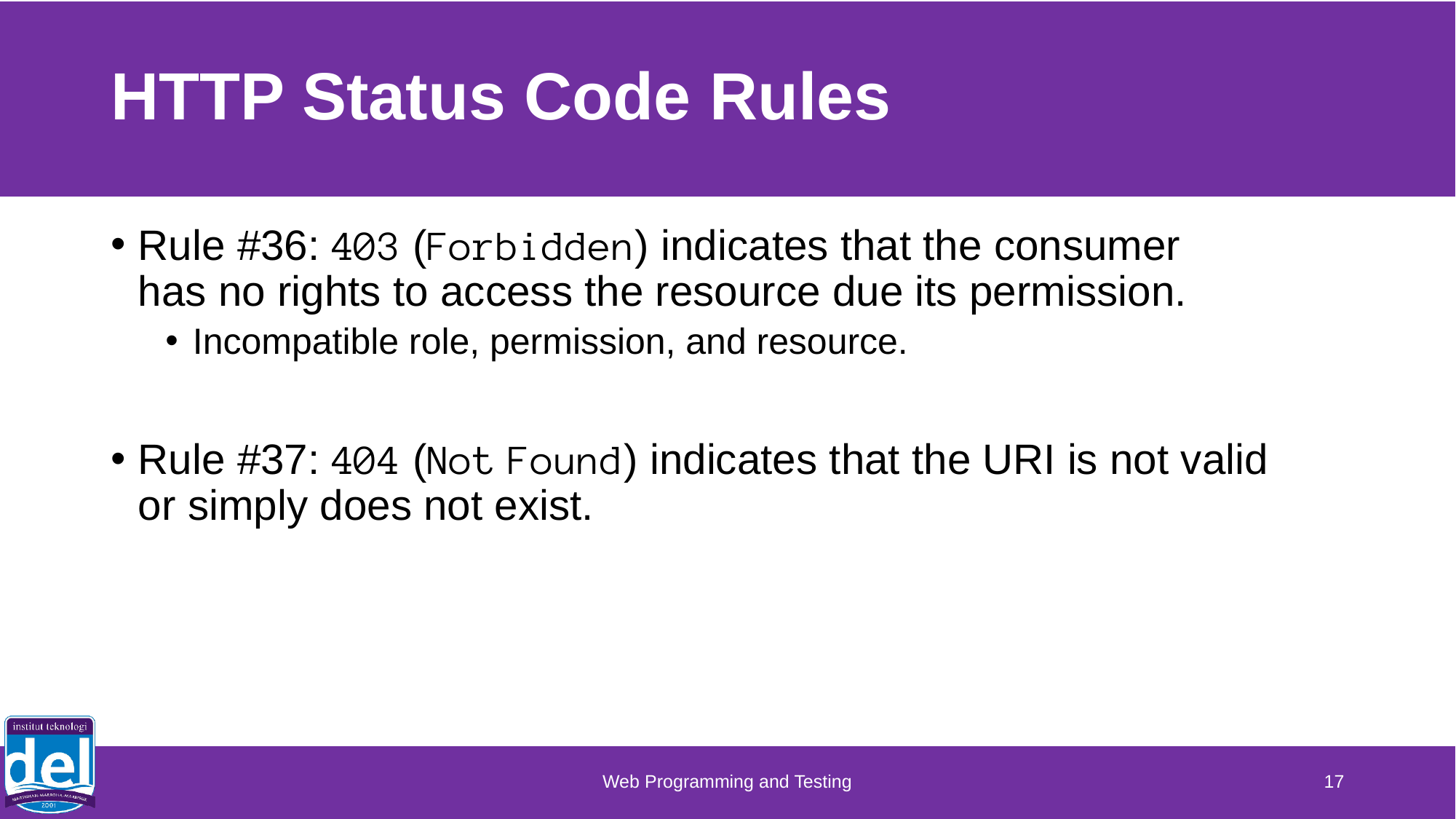

# HTTP Status Code Rules
Rule #36: 403 (Forbidden) indicates that the consumer
has no rights to access the resource due its permission.
Incompatible role, permission, and resource.

Rule #37: 404 (Not Found) indicates that the URI is not valid
or simply does not exist.

Web Programming and Testing
17